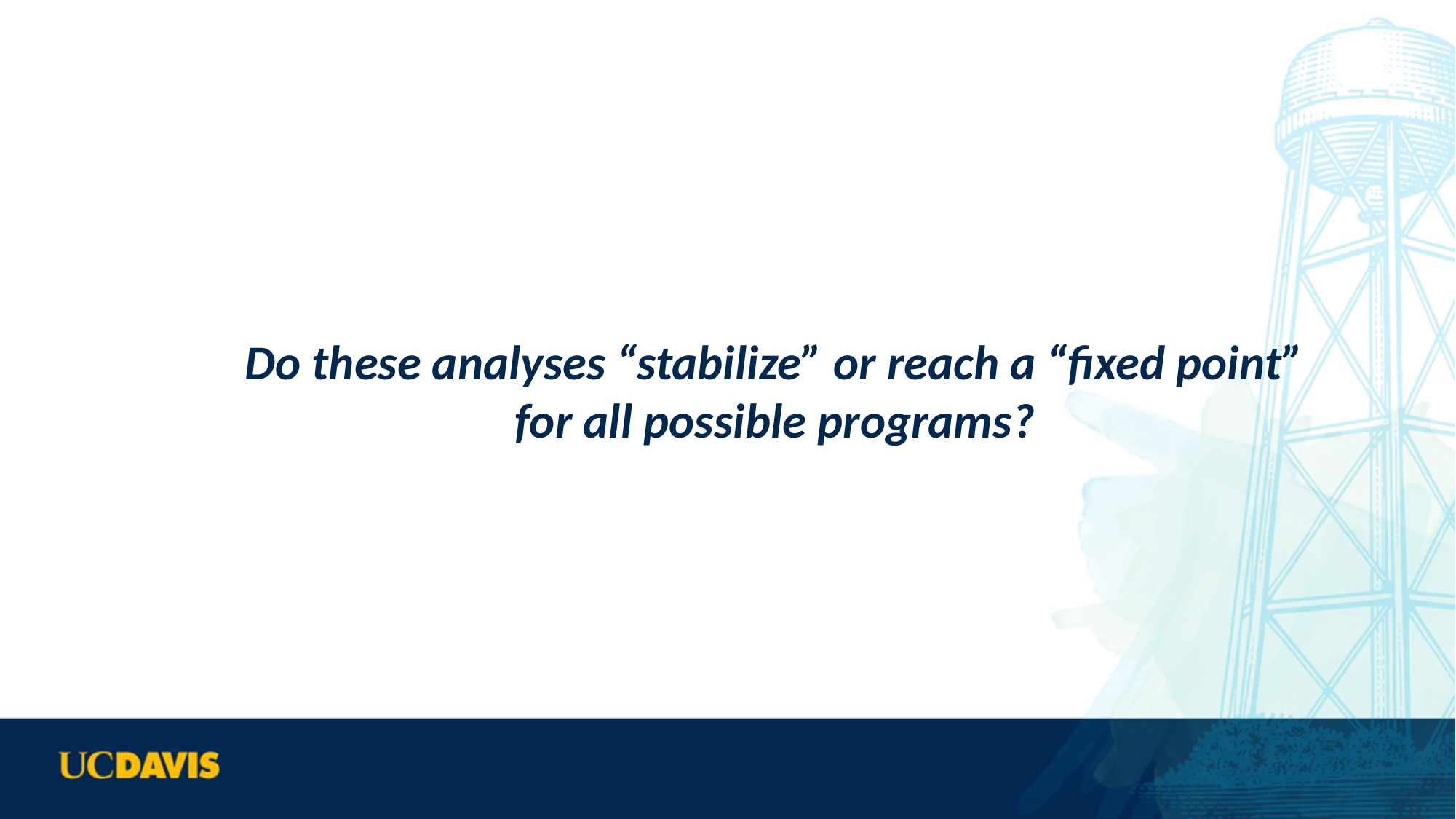

Do these analyses “stabilize” or reach a “fixed point”
for all possible programs?